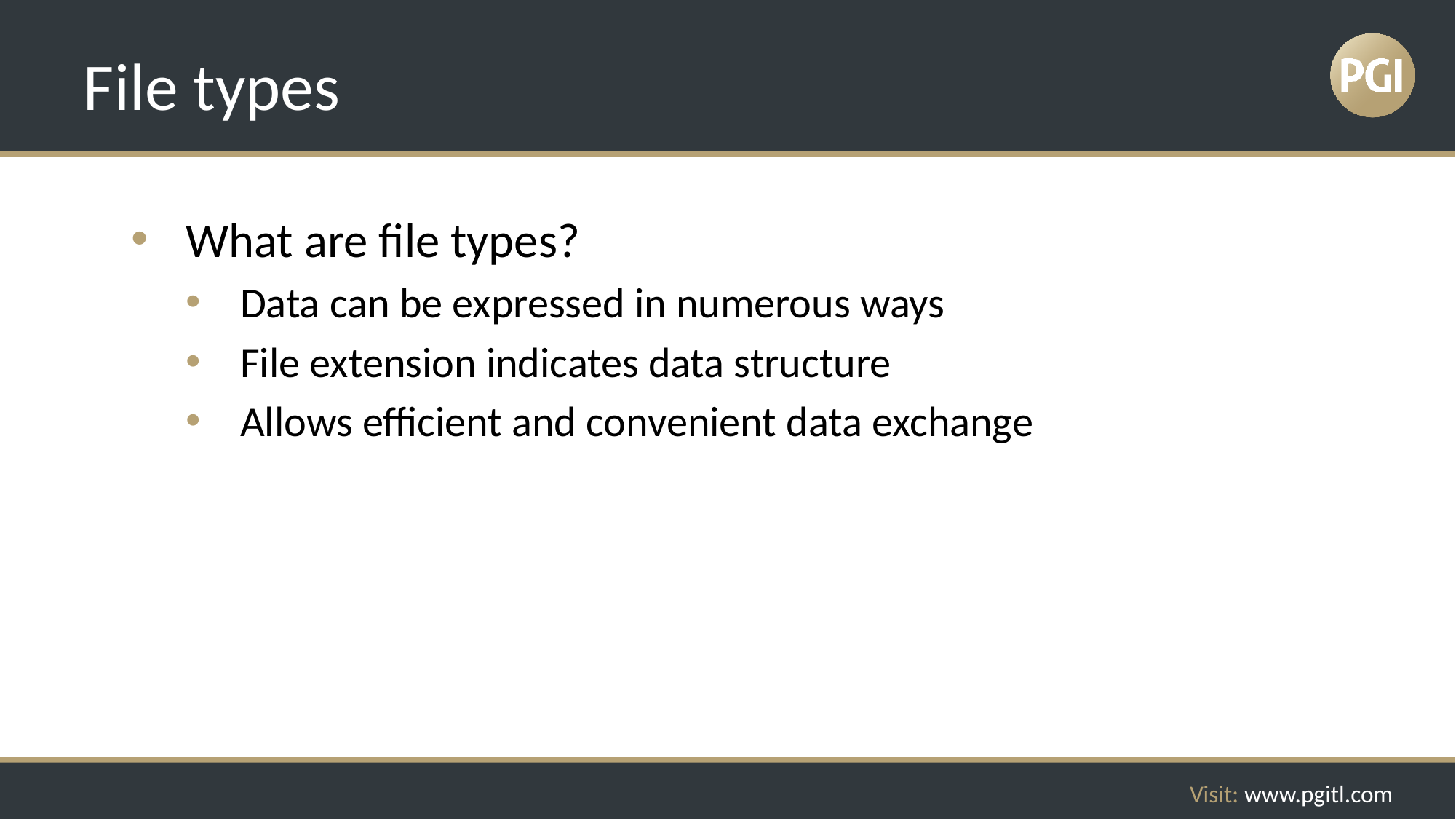

# File types
What are file types?
Data can be expressed in numerous ways
File extension indicates data structure
Allows efficient and convenient data exchange